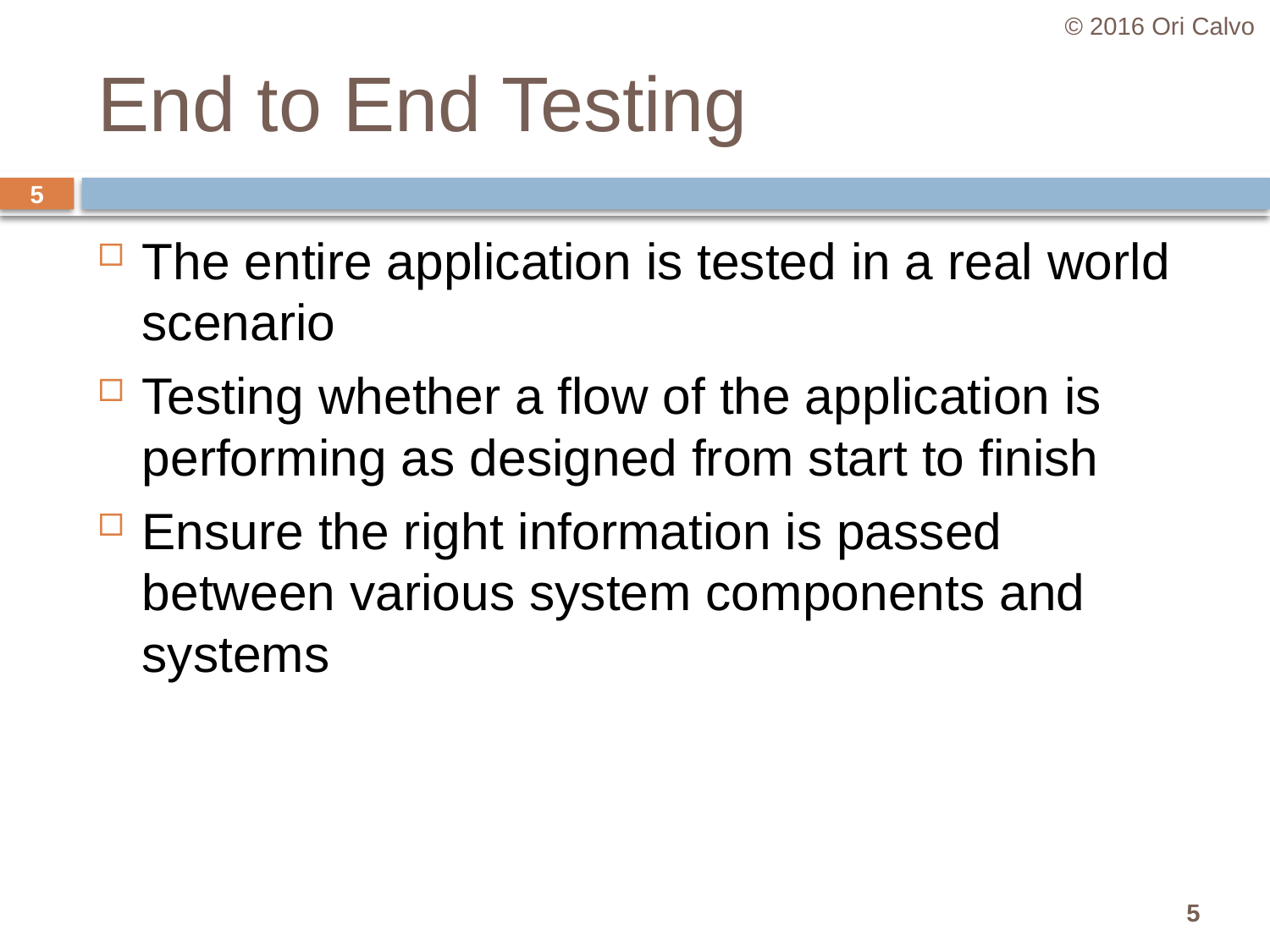

© 2016 Ori Calvo
# End to End Testing
5
The entire application is tested in a real world scenario
Testing whether a flow of the application is performing as designed from start to finish
Ensure the right information is passed between various system components and systems